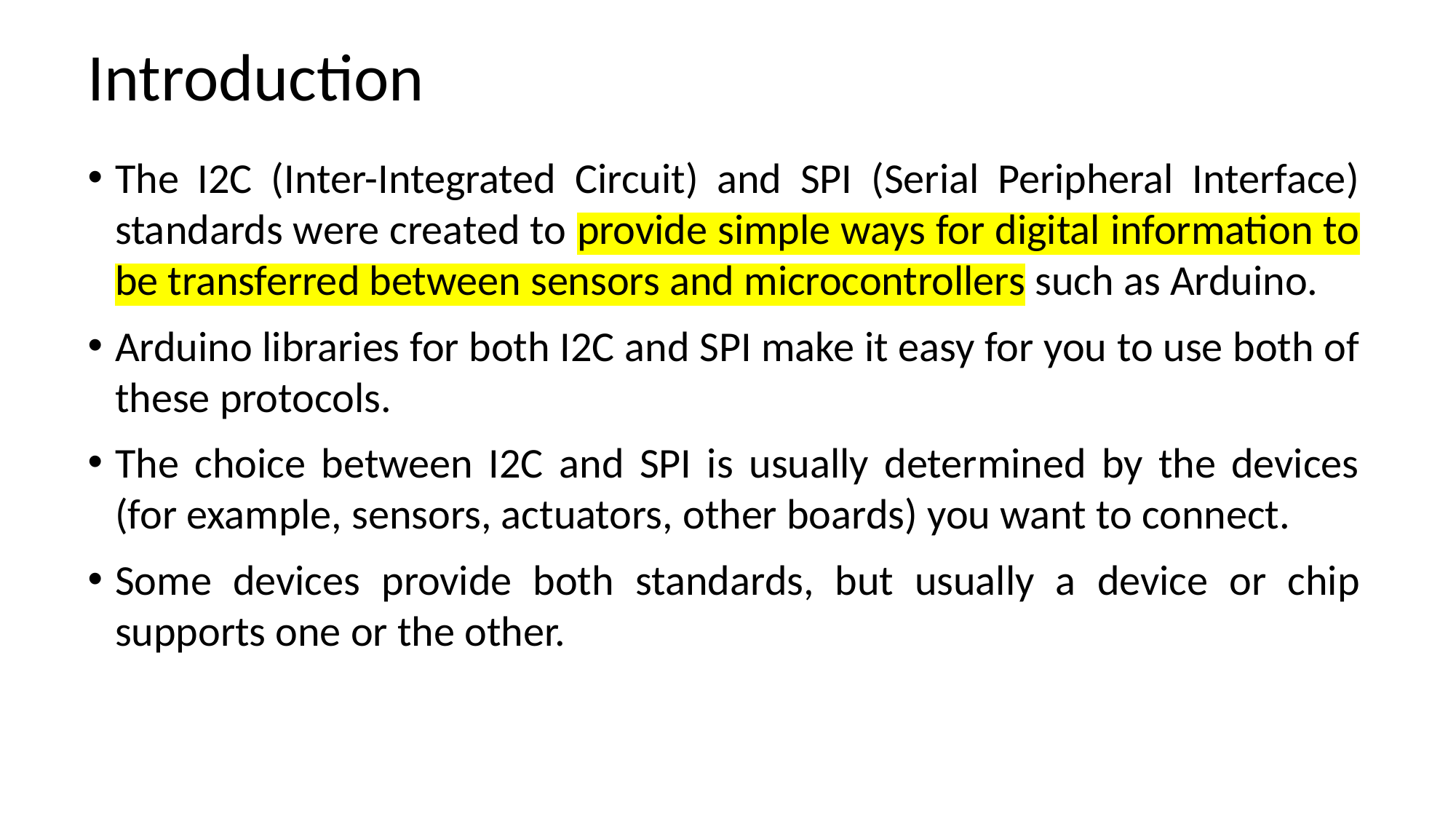

# Introduction
The I2C (Inter-Integrated Circuit) and SPI (Serial Peripheral Interface) standards were created to provide simple ways for digital information to be transferred between sensors and microcontrollers such as Arduino.
Arduino libraries for both I2C and SPI make it easy for you to use both of these protocols.
The choice between I2C and SPI is usually determined by the devices (for example, sensors, actuators, other boards) you want to connect.
Some devices provide both standards, but usually a device or chip supports one or the other.